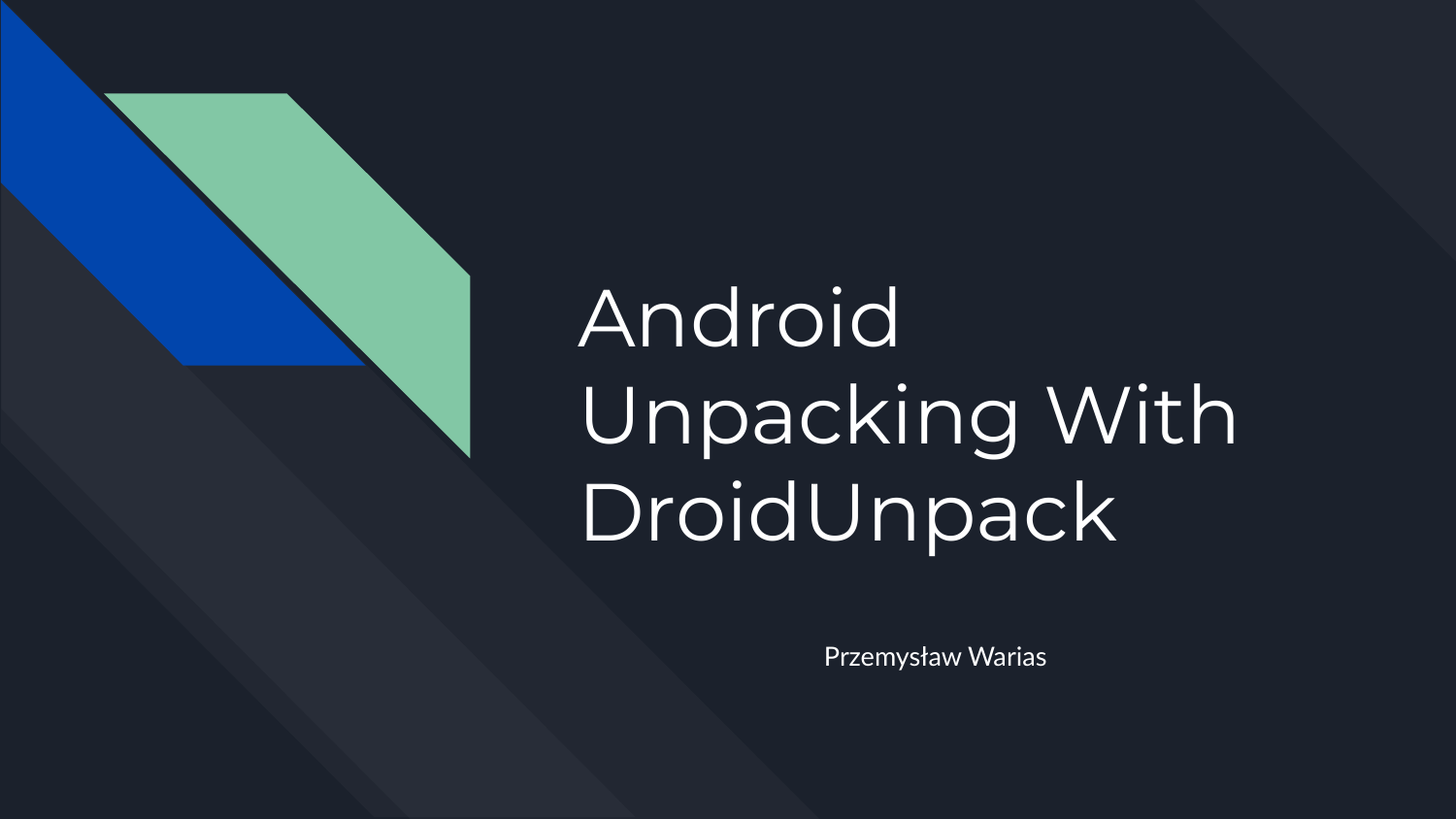

# Android Unpacking With DroidUnpack
Przemysław Warias